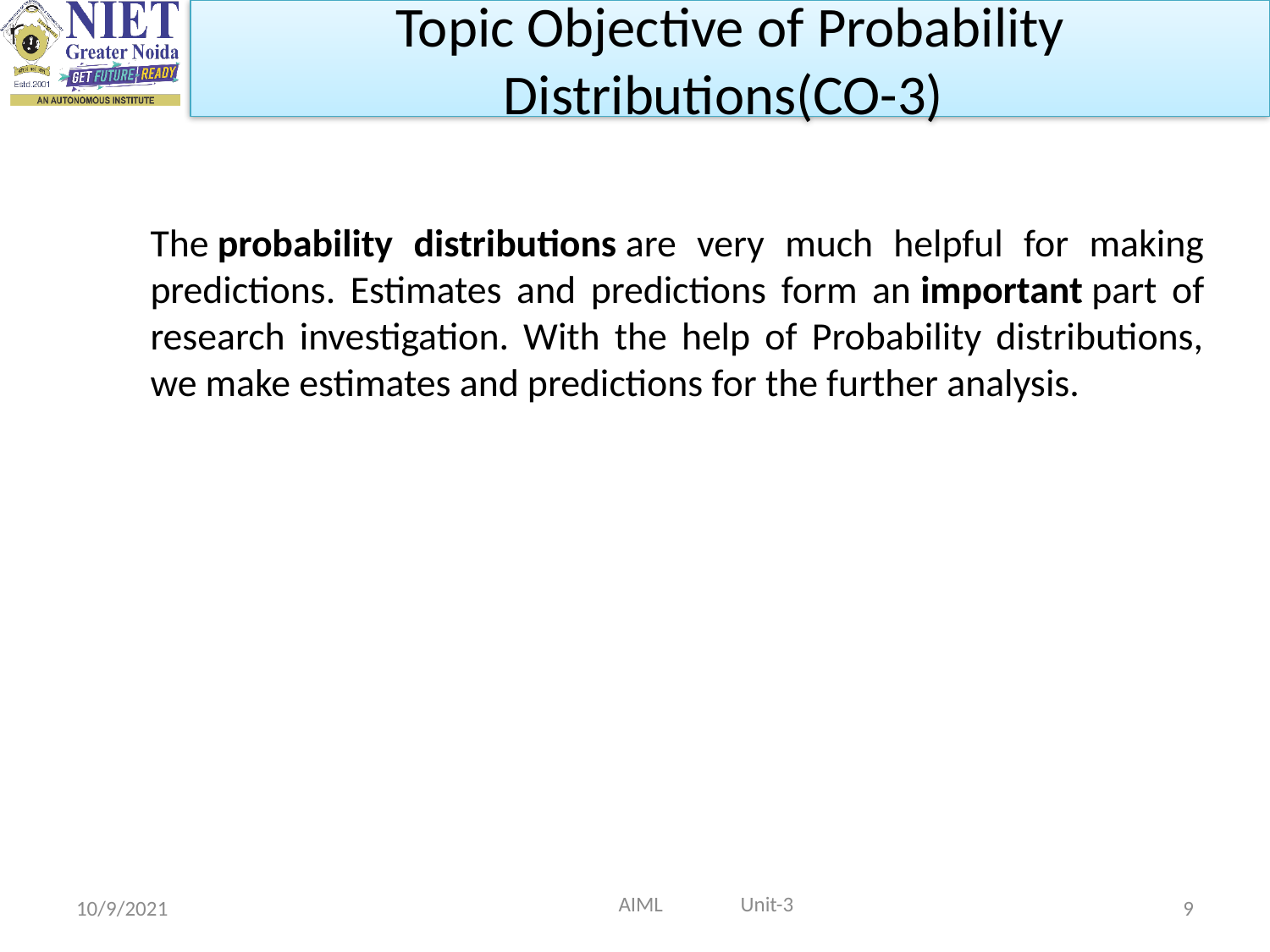

Topic Objective of Probability Distributions(CO-3)
	The probability distributions are very much helpful for making predictions. Estimates and predictions form an important part of research investigation. With the help of Probability distributions, we make estimates and predictions for the further analysis.

            AIML                Unit-3
10/9/2021
9